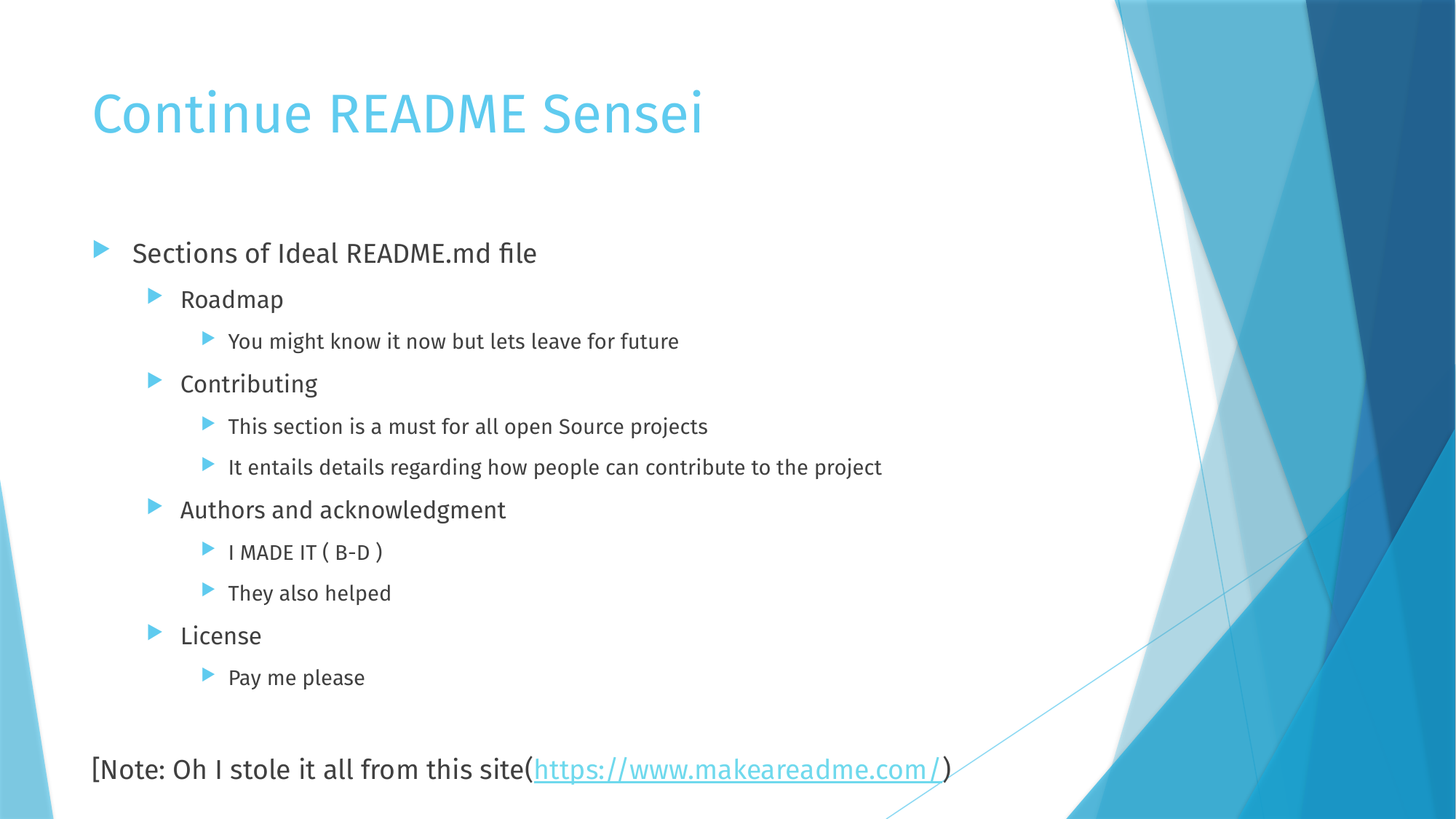

# Continue README Sensei
Sections of Ideal README.md file
Roadmap
You might know it now but lets leave for future
Contributing
This section is a must for all open Source projects
It entails details regarding how people can contribute to the project
Authors and acknowledgment
I MADE IT ( B-D )
They also helped
License
Pay me please

[Note: Oh I stole it all from this site(https://www.makeareadme.com/)